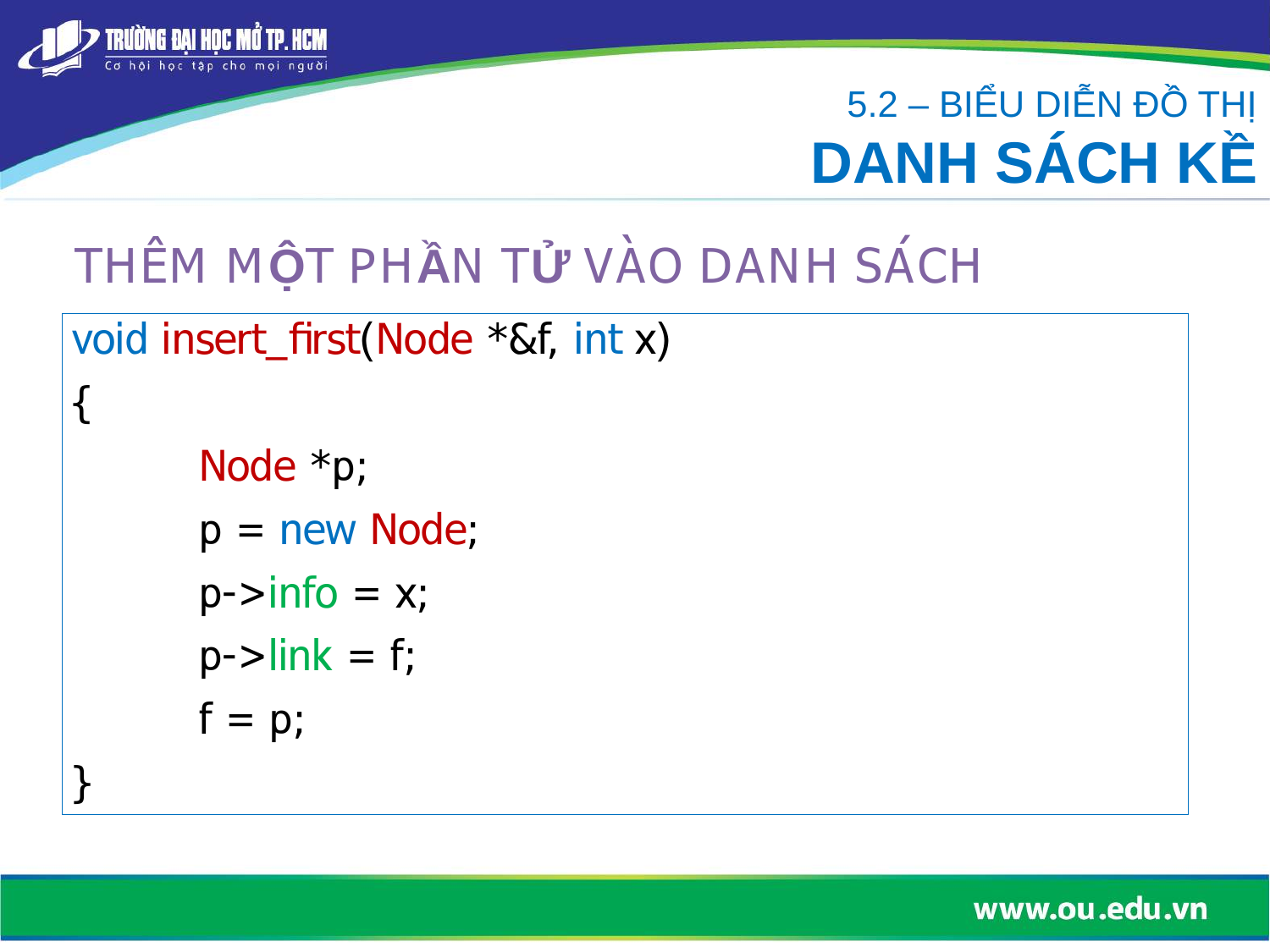

5.2 – BIỂU DIỄN ĐỒ THỊ
DANH SÁCH KỀ
# THÊM MỘT PHẦN TỬ VÀO DANH SÁCH
void insert_first(Node *&f, int x)
{
	Node *p;
	p = new Node;
	p->info = x;
	p->link = f;
	f = p;
}